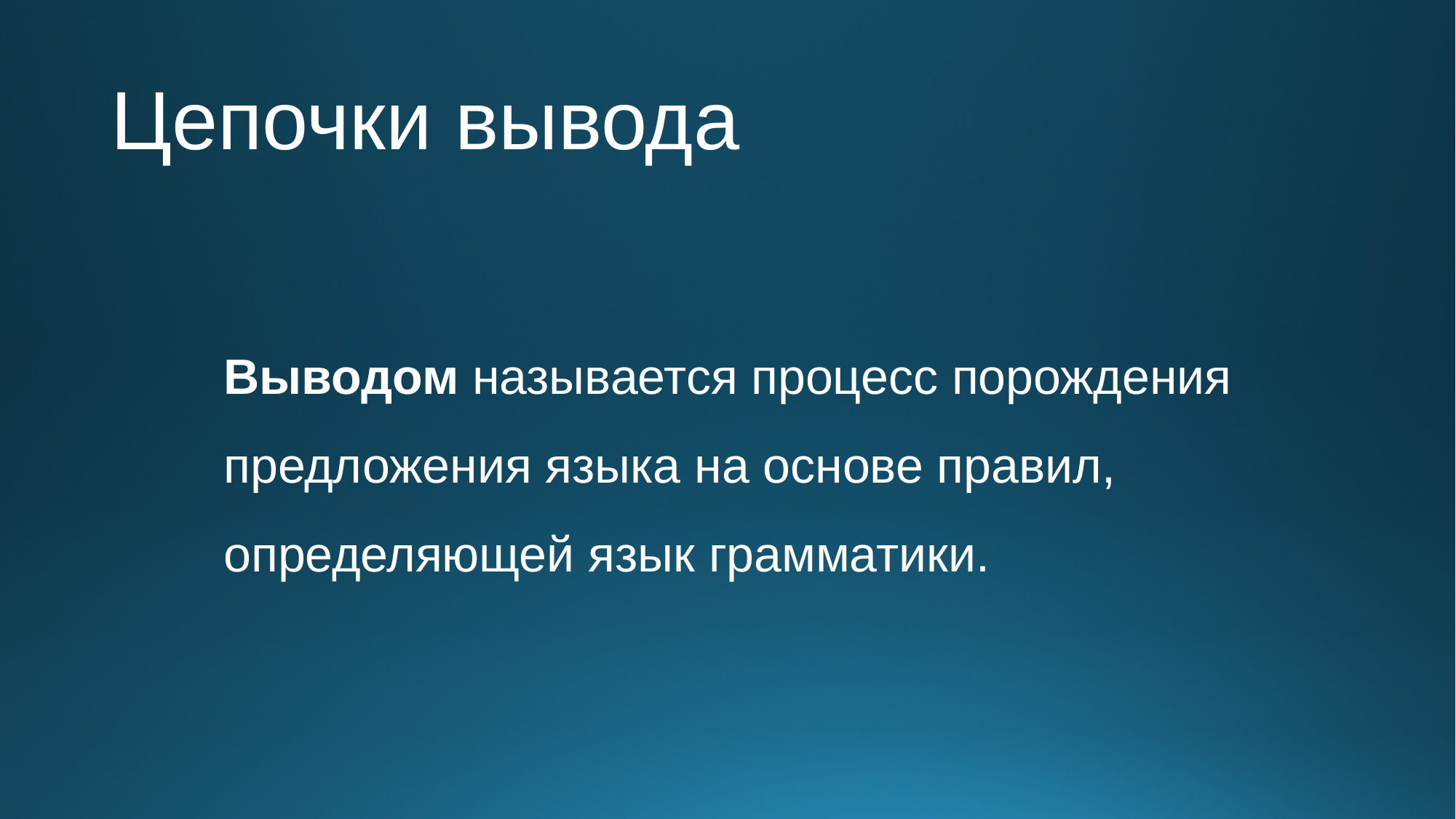

# Цепочки вывода

Выводом называется процесс порождения предложения языка на основе правил, определяющей язык грамматики.